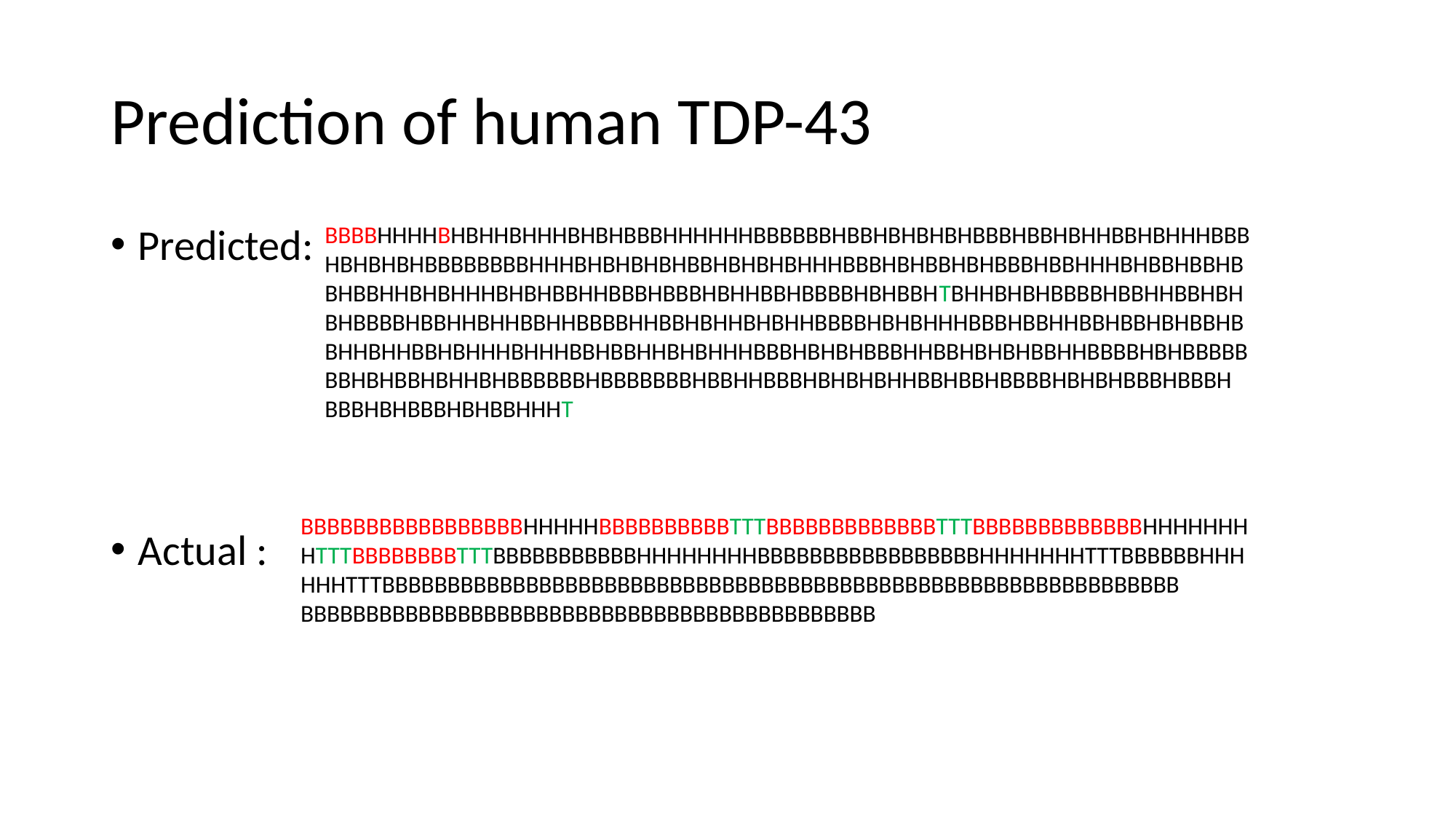

# Prediction of human TDP-43
Predicted:

Actual :
BBBBHHHHBHBHHBHHHBHBHBBBHHHHHHBBBBBBHBBHBHBHBHBBBHBBHBHHBBHBHHHBBB
HBHBHBHBBBBBBBBHHHBHBHBHBHBBHBHBHBHHHBBBHBHBBHBHBBBHBBHHHBHBBHBBHB
BHBBHHBHBHHHBHBHBBHHBBBHBBBHBHHBBHBBBBHBHBBHTBHHBHBHBBBBHBBHHBBHBH
BHBBBBHBBHHBHHBBHHBBBBHHBBHBHHBHBHHBBBBHBHBHHHBBBHBBHHBBHBBHBHBBHB
BHHBHHBBHBHHHBHHHBBHBBHHBHBHHHBBBHBHBHBBBHHBBHBHBHBBHHBBBBHBHBBBBB
BBHBHBBHBHHBHBBBBBBHBBBBBBBHBBHHBBBHBHBHBHHBBHBBHBBBBHBHBHBBBHBBBH
BBBHBHBBBHBHBBHHHT
BBBBBBBBBBBBBBBBBHHHHHBBBBBBBBBBTTTBBBBBBBBBBBBBTTTBBBBBBBBBBBBBHHHHHHH
HTTTBBBBBBBBTTTBBBBBBBBBBBHHHHHHHHBBBBBBBBBBBBBBBBBHHHHHHHTTTBBBBBBHHH
HHHTTTBBBBBBBBBBBBBBBBBBBBBBBBBBBBBBBBBBBBBBBBBBBBBBBBBBBBBBBBBBBBB
BBBBBBBBBBBBBBBBBBBBBBBBBBBBBBBBBBBBBBBBBBBB